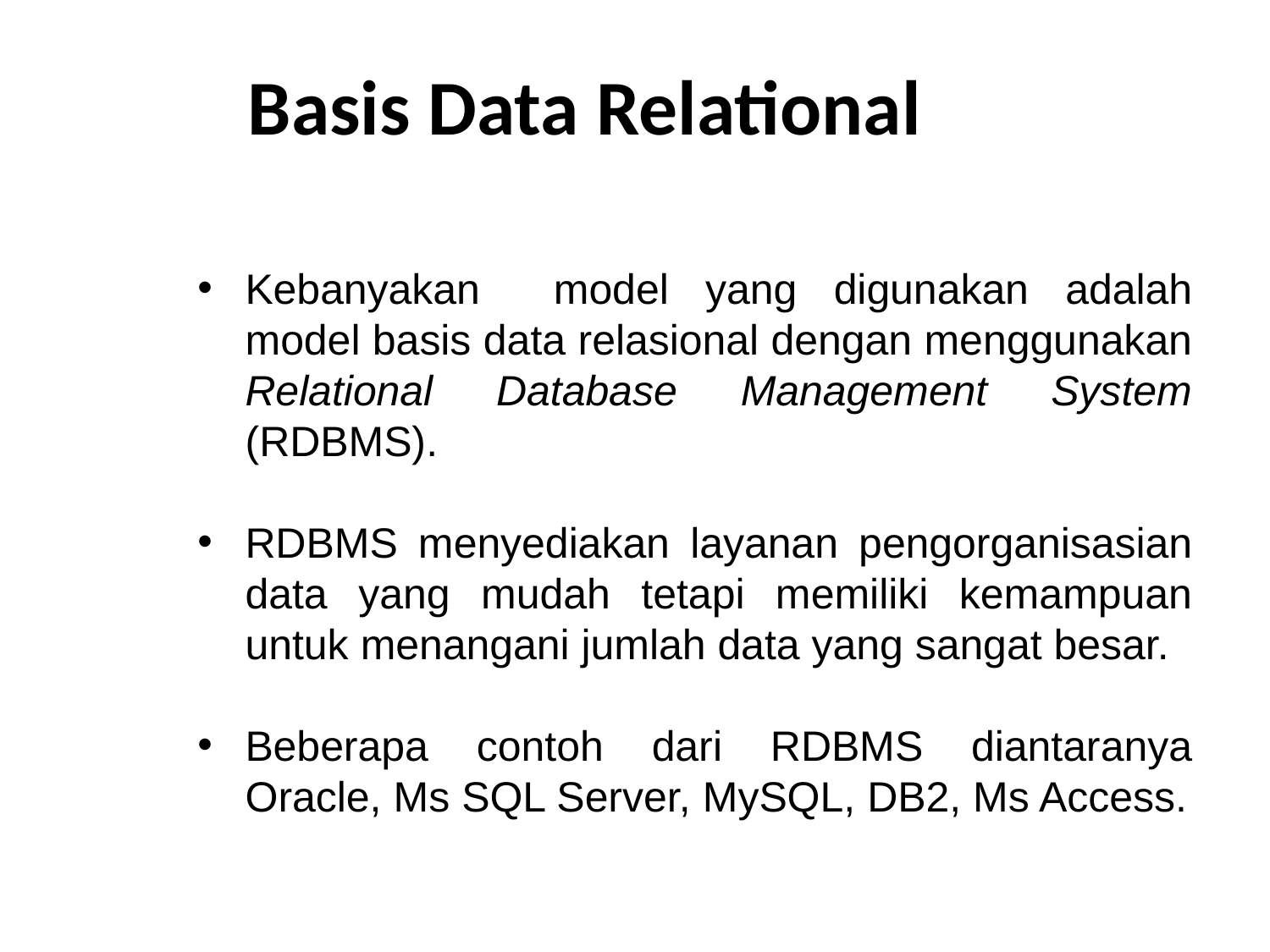

# Basis Data Relational
Kebanyakan  model yang digunakan adalah model basis data relasional dengan menggunakan Relational Database Management System (RDBMS).

RDBMS menyediakan layanan pengorganisasian data yang mudah tetapi memiliki kemampuan untuk menangani jumlah data yang sangat besar.

Beberapa contoh dari RDBMS diantaranya Oracle, Ms SQL Server, MySQL, DB2, Ms Access.